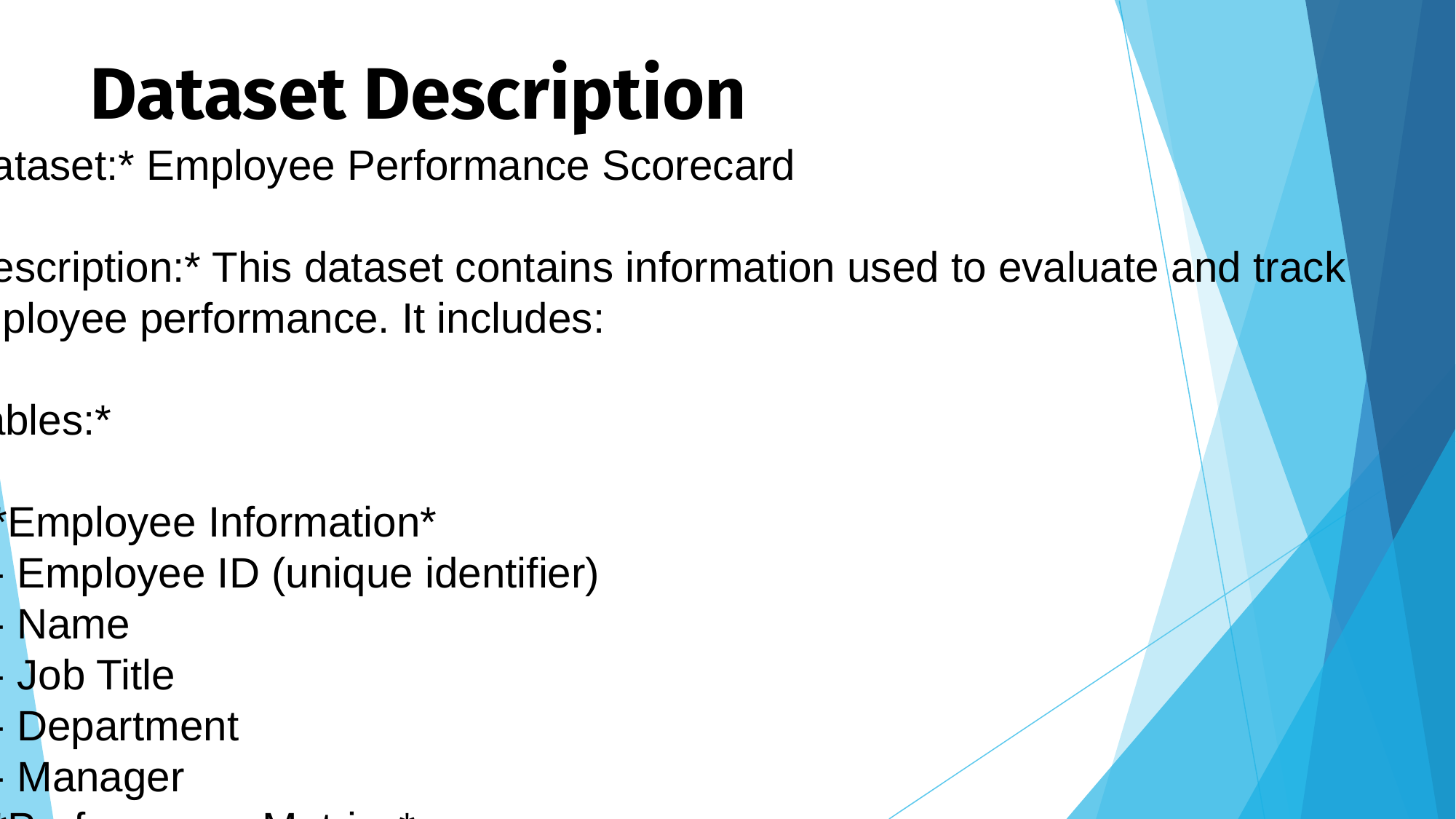

# Dataset Description
*Dataset:* Employee Performance Scorecard

*Description:* This dataset contains information used to evaluate and track employee performance. It includes:

*Tables:*

1. *Employee Information*
    - Employee ID (unique identifier)
    - Name
    - Job Title
    - Department
    - Manager
2. *Performance Metrics*
    - Metric ID (unique identifier)
    - Metric Name (e.g., Sales Revenue, Customer Satisfaction)
    - Target Value
    - Weightage (importance of the metric)

*Data Types:*

- Employee ID: integer
- Metric ID: integer
- Actual Value: numeric
- Rating: integer
- Goal ID: integer
- Evaluation Date: date
- Feedback Comments: text
- Overall Rating: integer

*Relationships:*

- An employee can have multiple performance metrics (one-to-many).